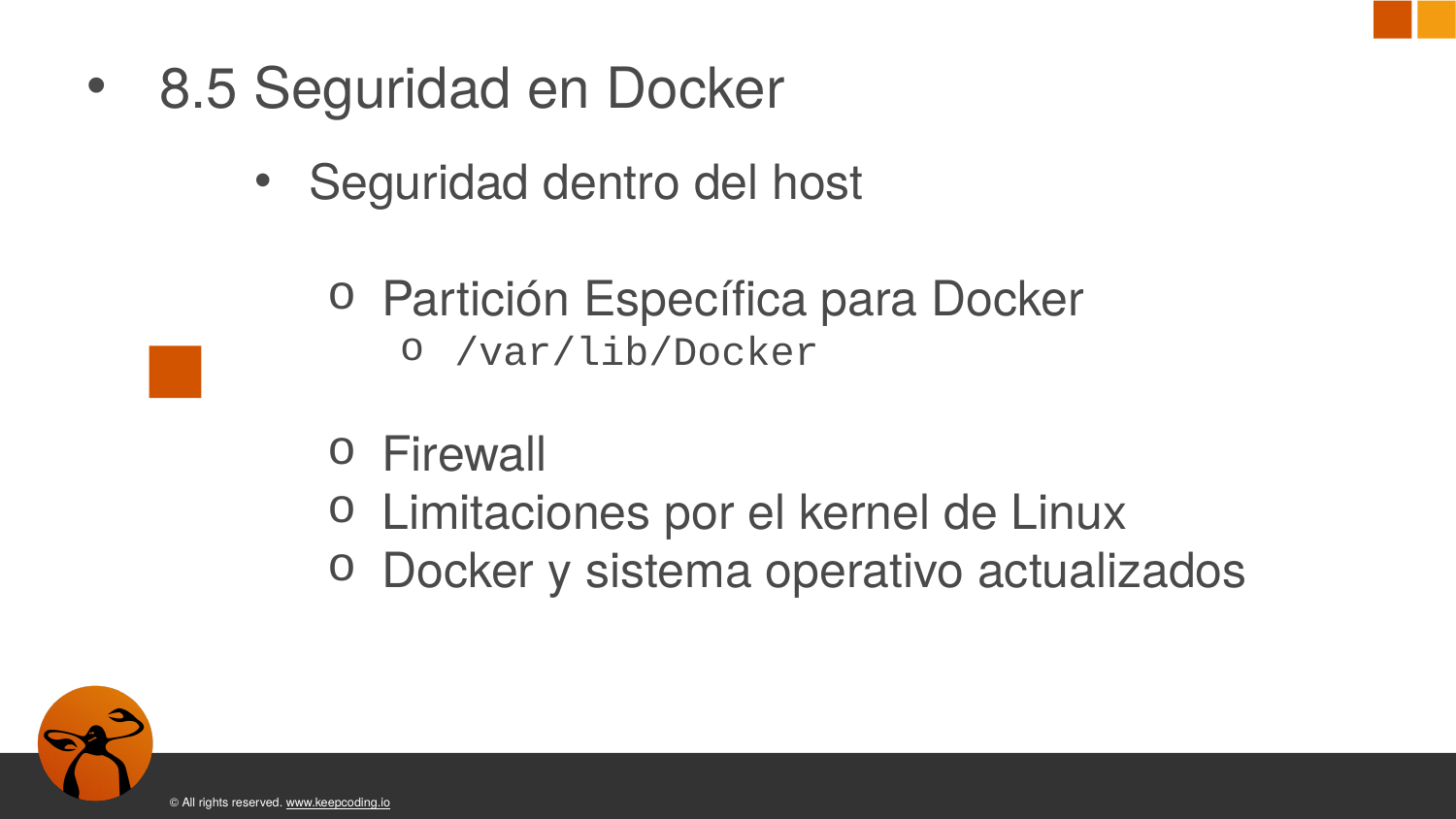

8.5 Seguridad en Docker

Seguridad dentro del host

Partición Específica para Docker
/var/lib/Docker

Firewall
Limitaciones por el kernel de Linux
Docker y sistema operativo actualizados